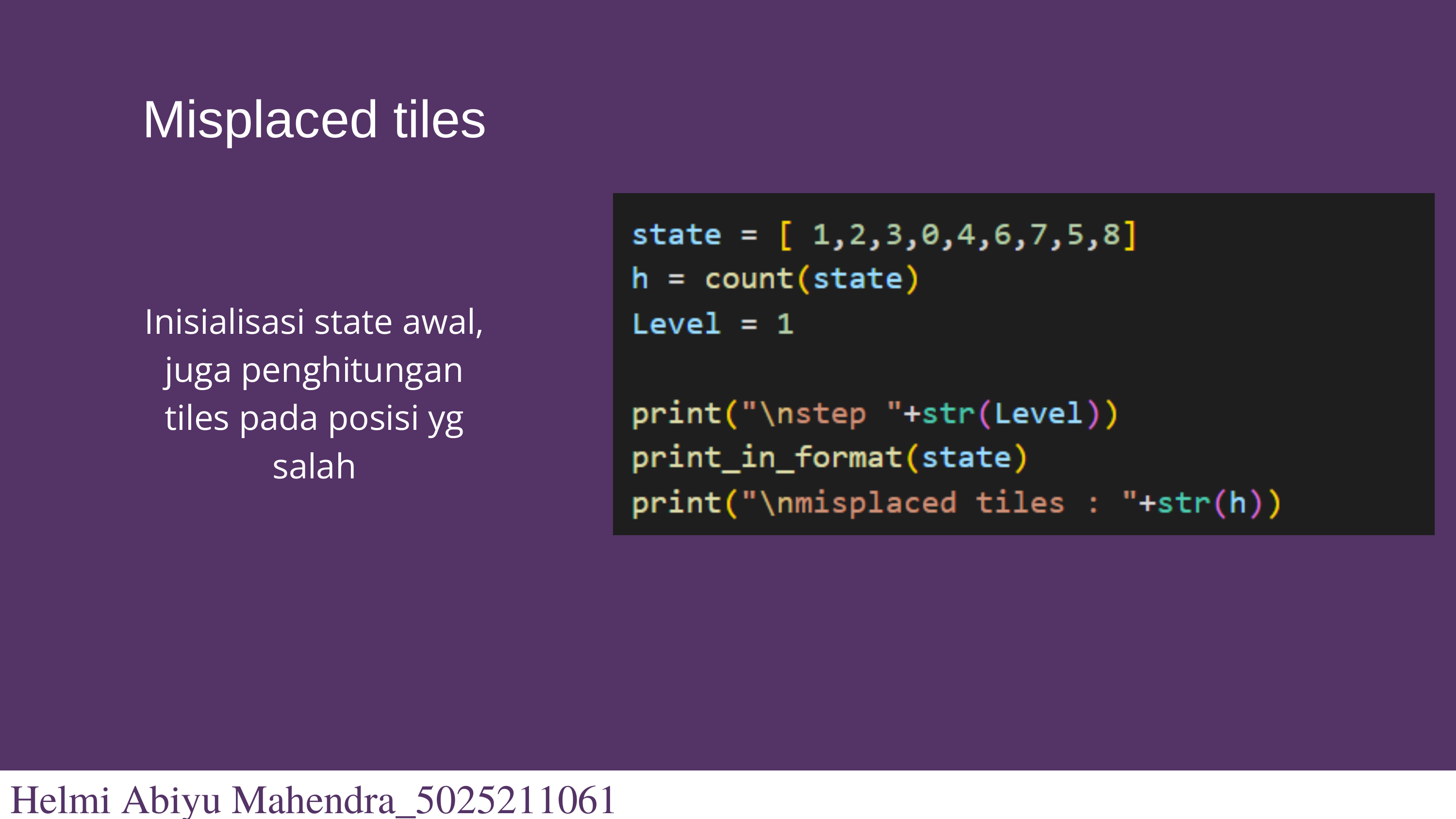

Misplaced tiles

Inisialisasi state awal, juga penghitungan tiles pada posisi yg salah
Helmi Abiyu Mahendra_5025211061